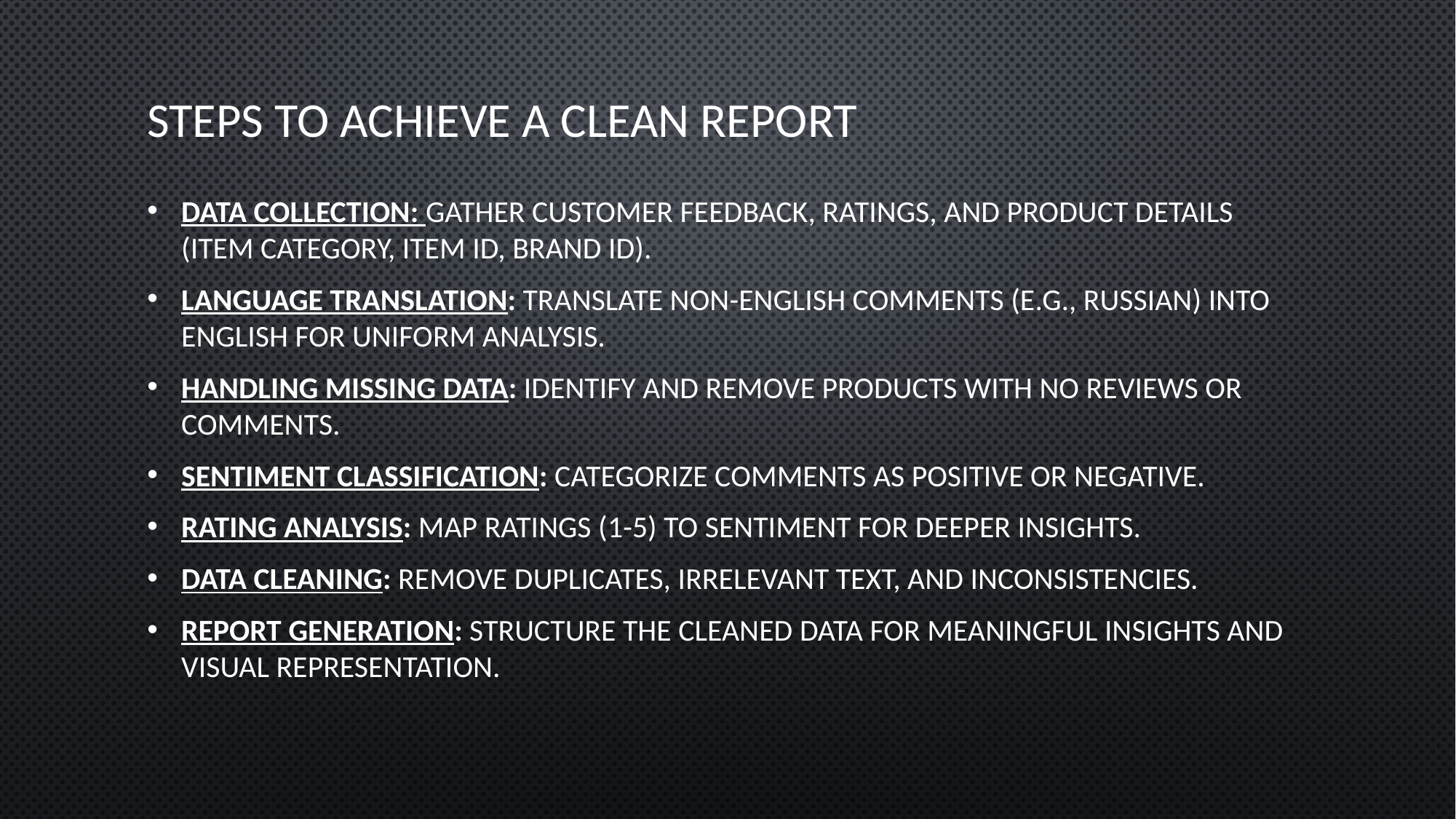

# Steps to achieve a Clean Report
Data Collection: Gather customer feedback, ratings, and product details (item category, item ID, brand ID).
Language Translation: Translate non-English comments (e.g., Russian) into English for uniform analysis.
Handling Missing Data: Identify and remove products with no reviews or comments.
Sentiment Classification: Categorize comments as Positive or Negative.
Rating Analysis: Map ratings (1-5) to sentiment for deeper insights.
Data Cleaning: Remove duplicates, irrelevant text, and inconsistencies.
Report Generation: Structure the cleaned data for meaningful insights and visual representation.